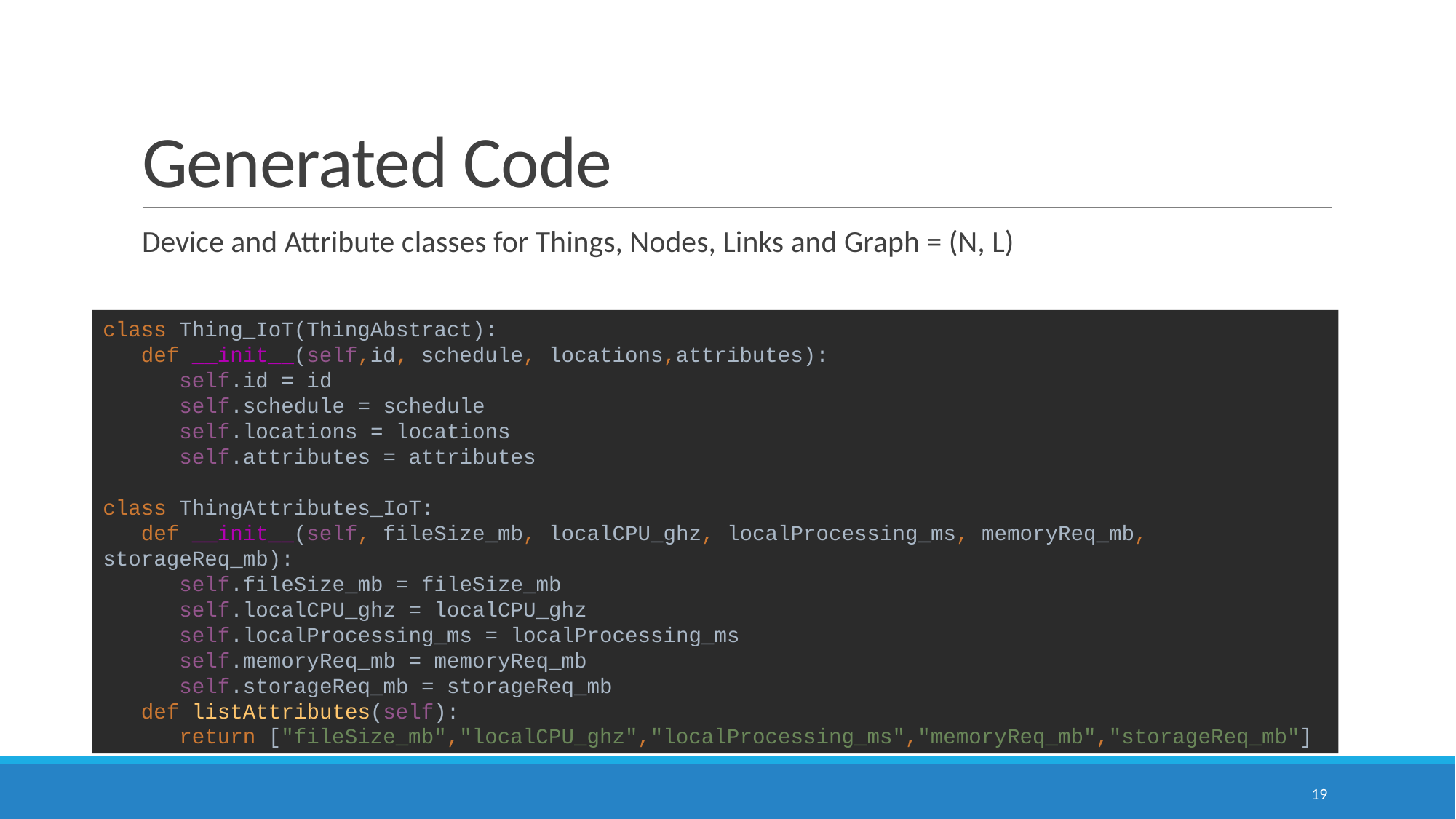

# Generated Code
Device and Attribute classes for Things, Nodes, Links and Graph = (N, L)
class Thing_IoT(ThingAbstract):
   def __init__(self,id, schedule, locations,attributes):
      self.id = id
      self.schedule = schedule
      self.locations = locations
      self.attributes = attributes

class ThingAttributes_IoT:
   def __init__(self, fileSize_mb, localCPU_ghz, localProcessing_ms, memoryReq_mb, storageReq_mb):
      self.fileSize_mb = fileSize_mb
      self.localCPU_ghz = localCPU_ghz
      self.localProcessing_ms = localProcessing_ms
      self.memoryReq_mb = memoryReq_mb
      self.storageReq_mb = storageReq_mb
   def listAttributes(self):
      return ["fileSize_mb","localCPU_ghz","localProcessing_ms","memoryReq_mb","storageReq_mb"]
19